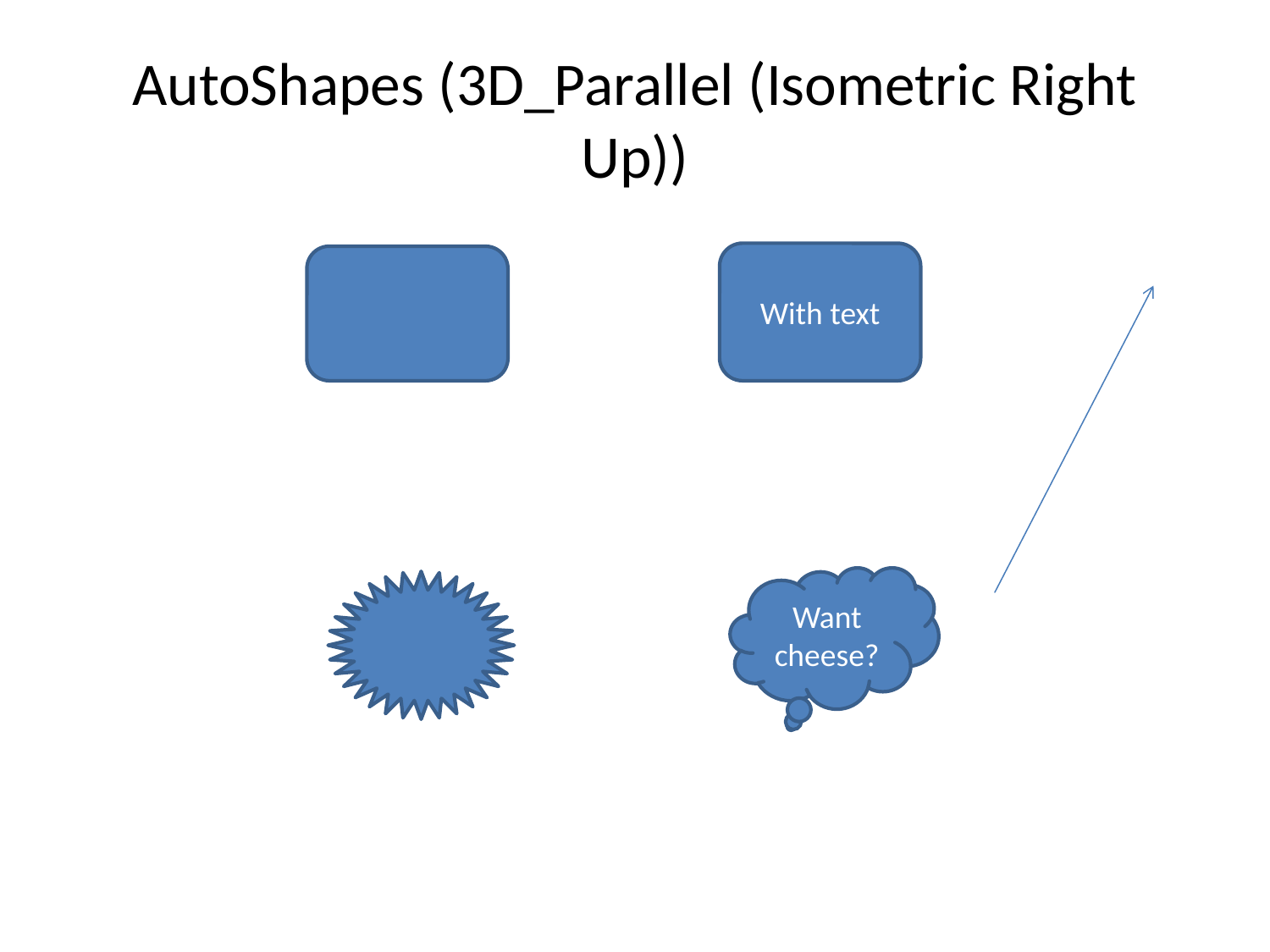

# AutoShapes (3D_Parallel (Isometric Right Up))
With text

Want cheese?